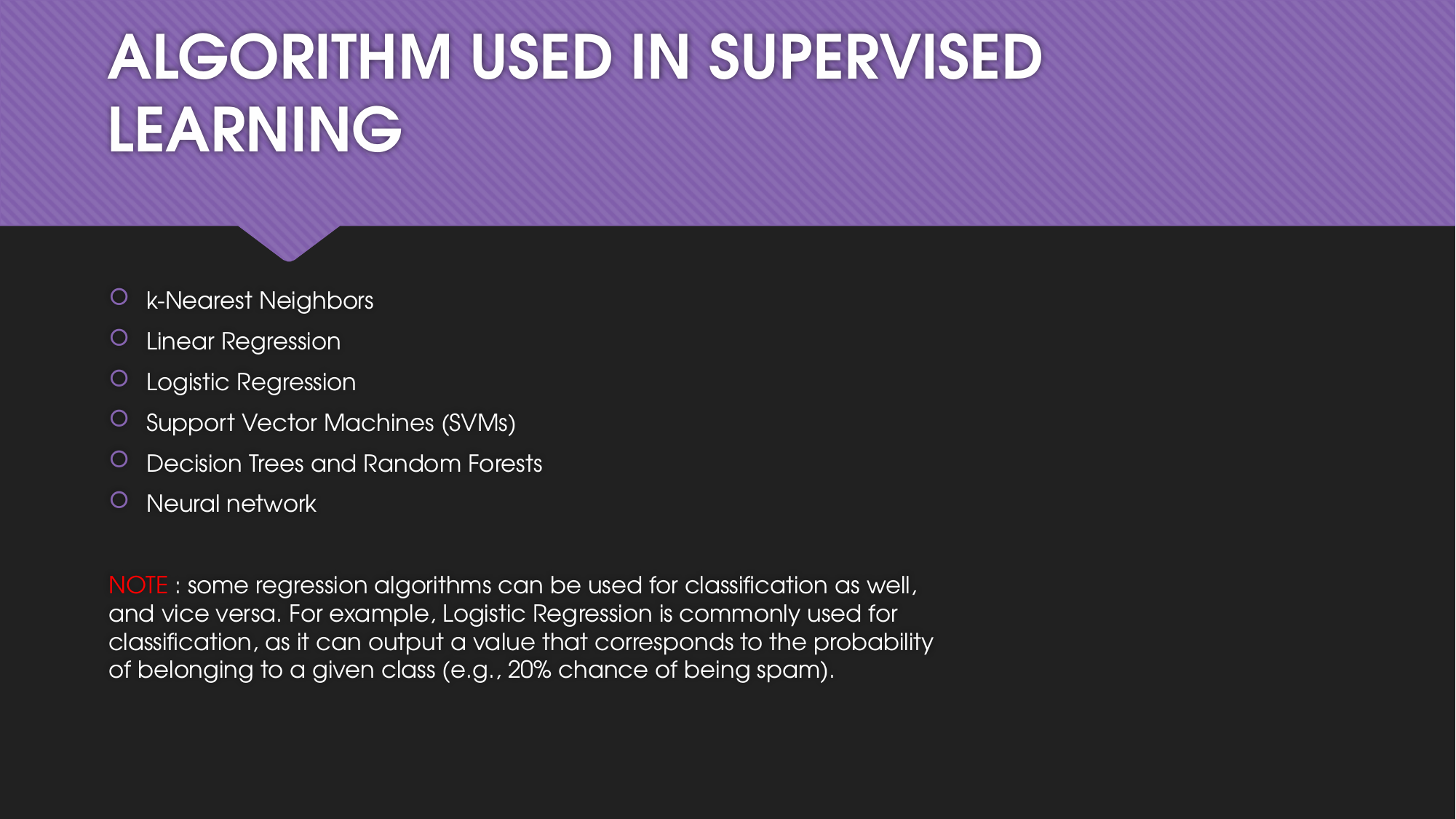

# ALGORITHM USED IN SUPERVISED LEARNING
k-Nearest Neighbors
Linear Regression
Logistic Regression
Support Vector Machines (SVMs)
Decision Trees and Random Forests
Neural network

NOTE : some regression algorithms can be used for classification as well, and vice versa. For example, Logistic Regression is commonly used for classification, as it can output a value that corresponds to the probability of belonging to a given class (e.g., 20% chance of being spam).